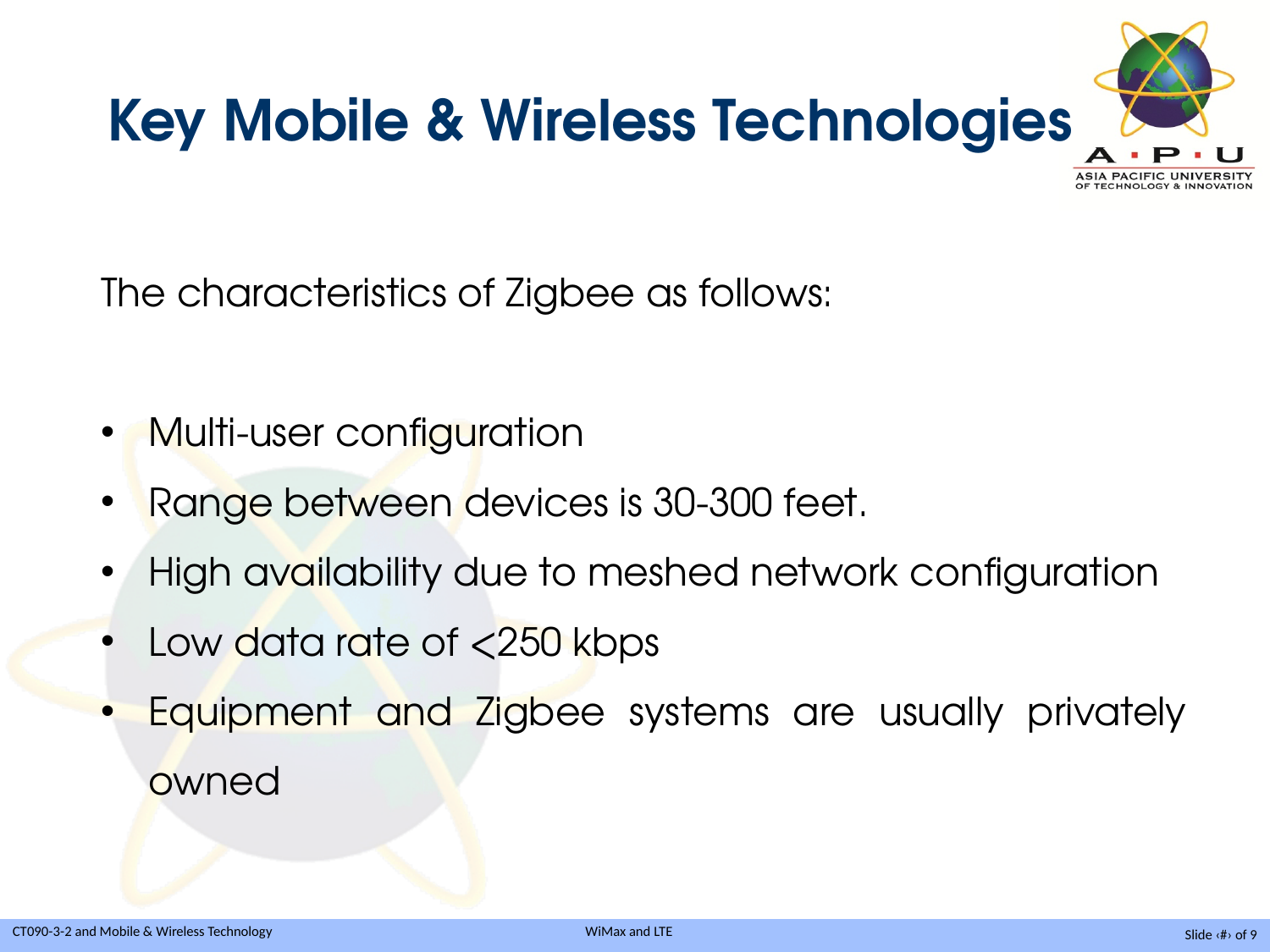

Key Mobile & Wireless Technologies
The characteristics of Zigbee as follows:

Multi-user configuration
Range between devices is 30-300 feet.
High availability due to meshed network configuration
Low data rate of <250 kbps
Equipment and Zigbee systems are usually privately owned
Slide ‹#› of 9